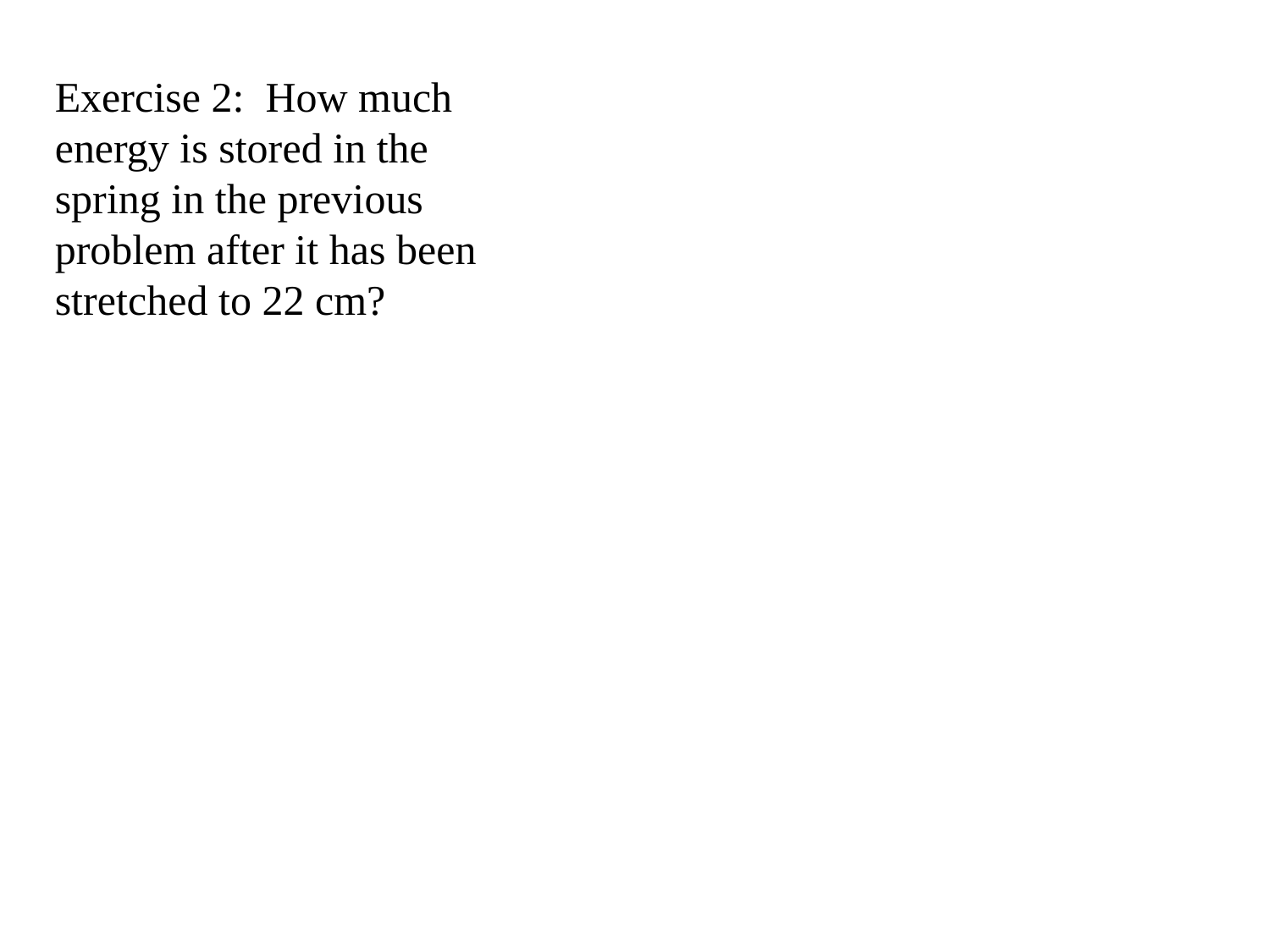

Exercise 2:  How much energy is stored in the spring in the previous problem after it has been stretched to 22 cm?